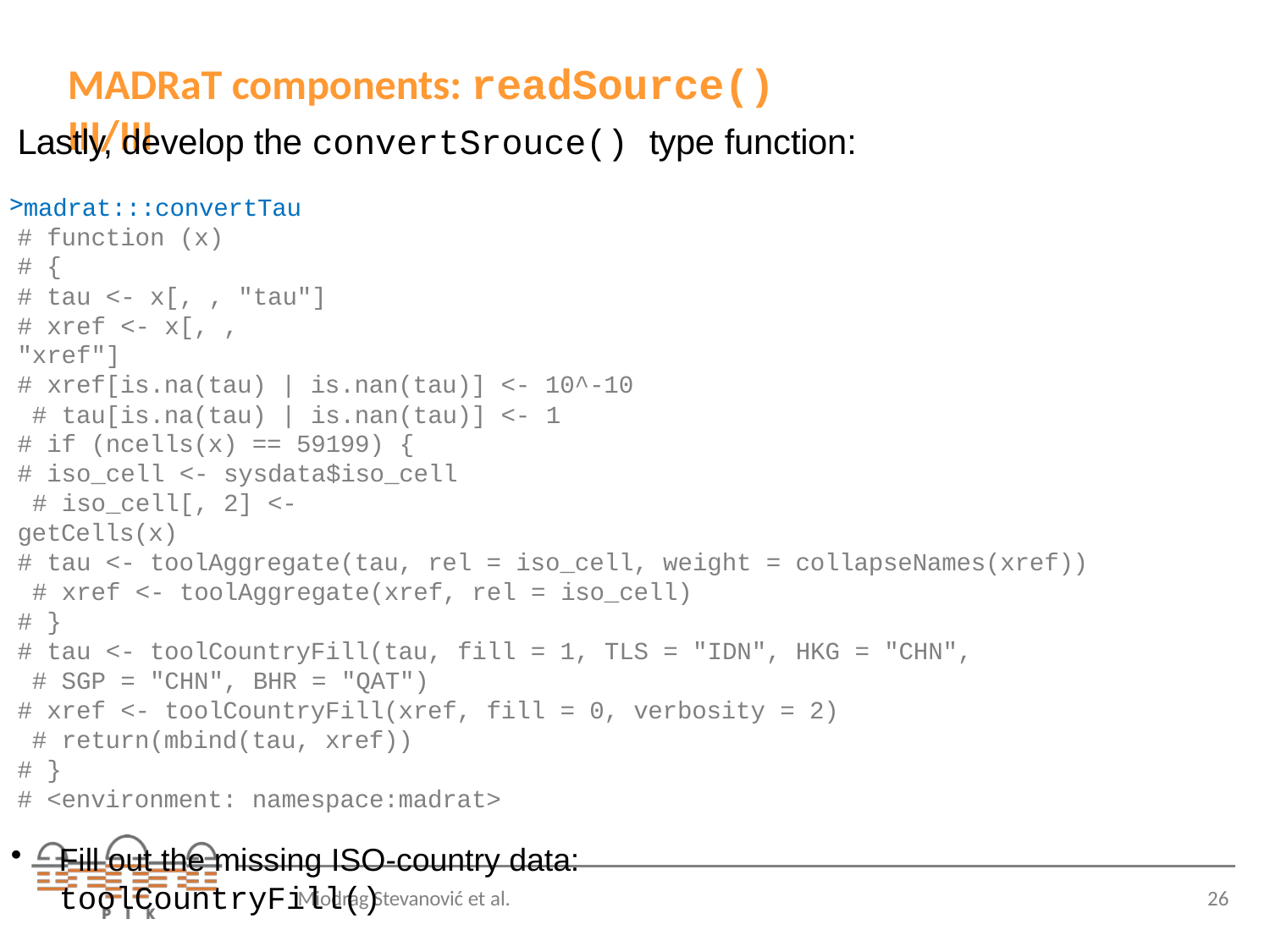

# MADRaT components: readSource() III/III
Lastly, develop the convertSrouce() type function:
madrat:::convertTau  # function (x)
# {
# tau <- x[, , "tau"]
# xref <- x[, , "xref"]
# xref[is.na(tau) | is.nan(tau)] <- 10^-10  # tau[is.na(tau) | is.nan(tau)] <- 1
# if (ncells(x) == 59199) {
# iso_cell <- sysdata$iso_cell  # iso_cell[, 2] <- getCells(x)
# tau <- toolAggregate(tau, rel = iso_cell, weight = collapseNames(xref))  # xref <- toolAggregate(xref, rel = iso_cell)
# }
# tau <- toolCountryFill(tau, fill = 1, TLS = "IDN", HKG = "CHN",  # SGP = "CHN", BHR = "QAT")
# xref <- toolCountryFill(xref, fill = 0, verbosity = 2)  # return(mbind(tau, xref))
# }
# <environment: namespace:madrat>

Fill out the missing ISO-country data: toolCountryFill()
Miodrag Stevanović et al.
26